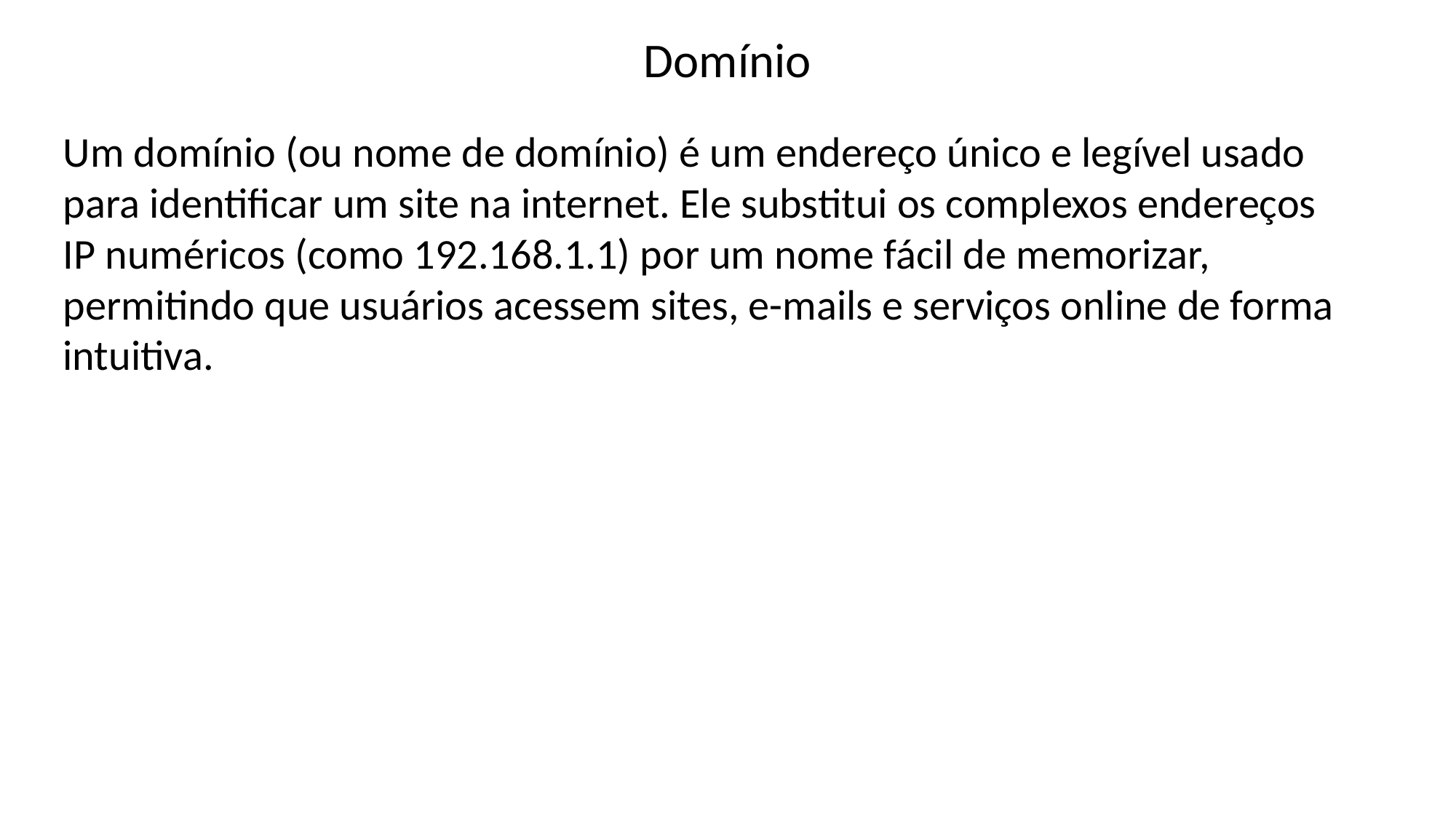

Domínio
Um domínio (ou nome de domínio) é um endereço único e legível usado para identificar um site na internet. Ele substitui os complexos endereços IP numéricos (como 192.168.1.1) por um nome fácil de memorizar, permitindo que usuários acessem sites, e-mails e serviços online de forma intuitiva.